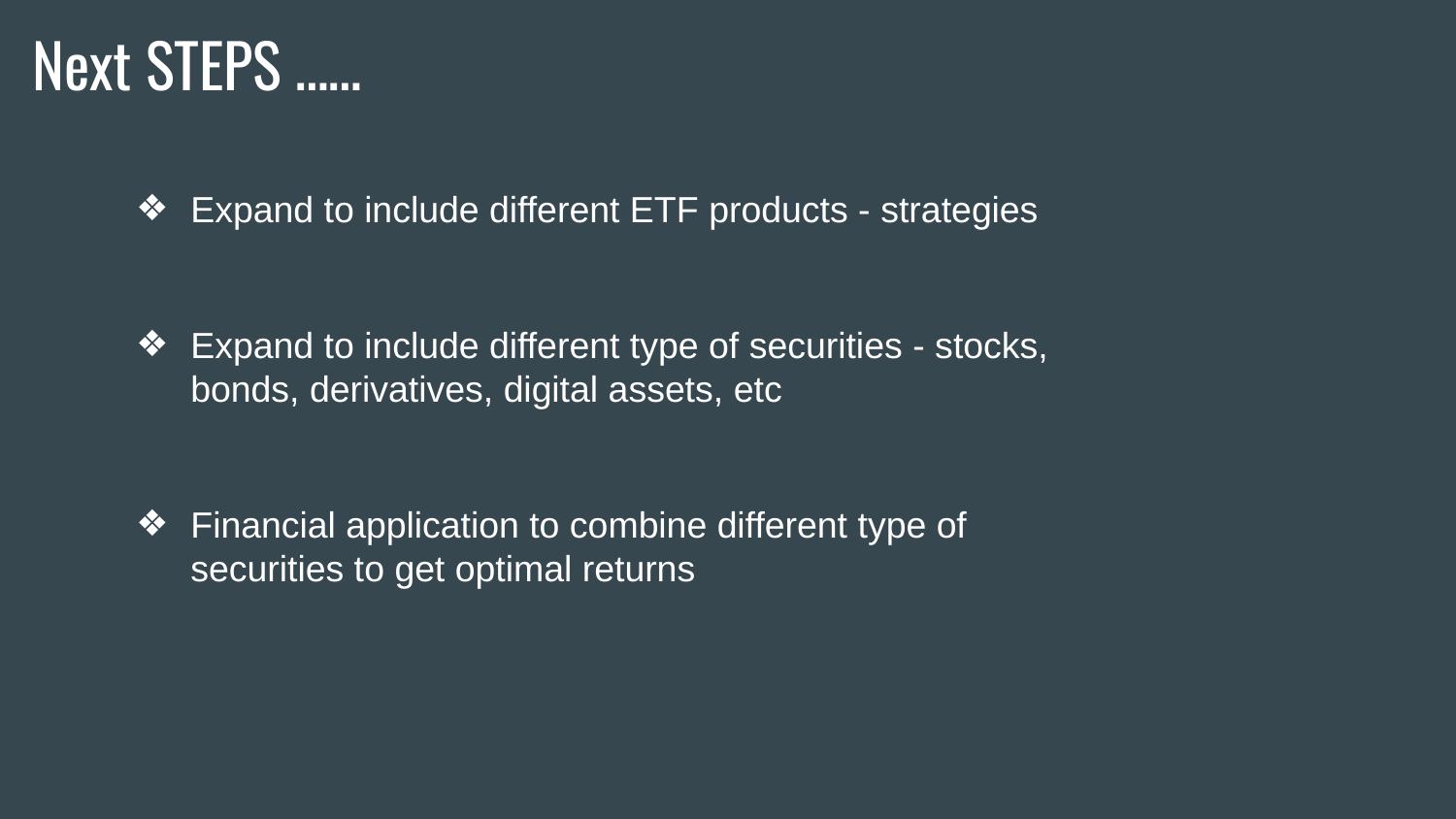

# Next STEPS ……
Expand to include different ETF products - strategies

Expand to include different type of securities - stocks, bonds, derivatives, digital assets, etc

Financial application to combine different type of securities to get optimal returns